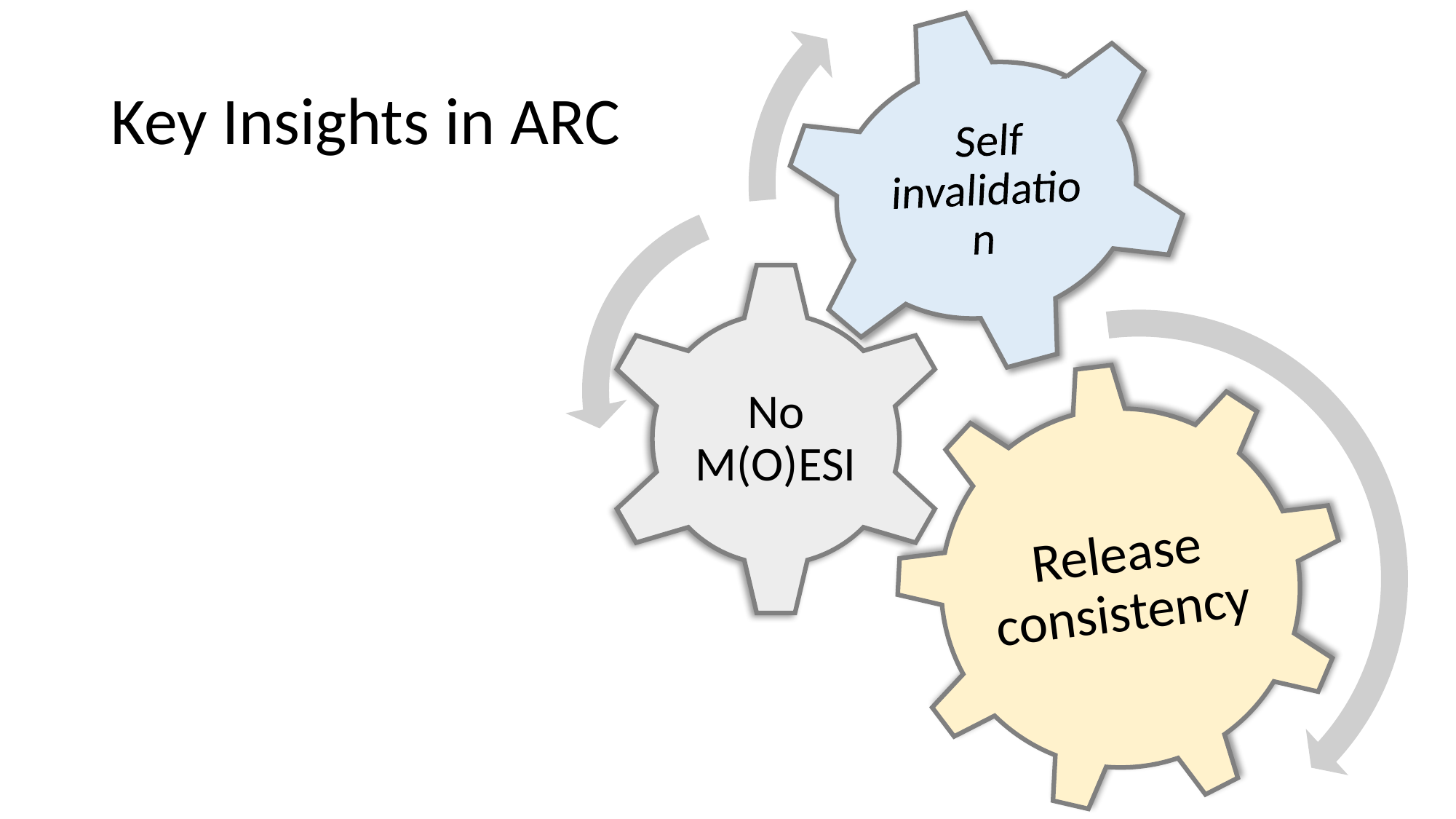

Release consistency
No M(O)ESI
Self invalidation
# Key Insights in ARC